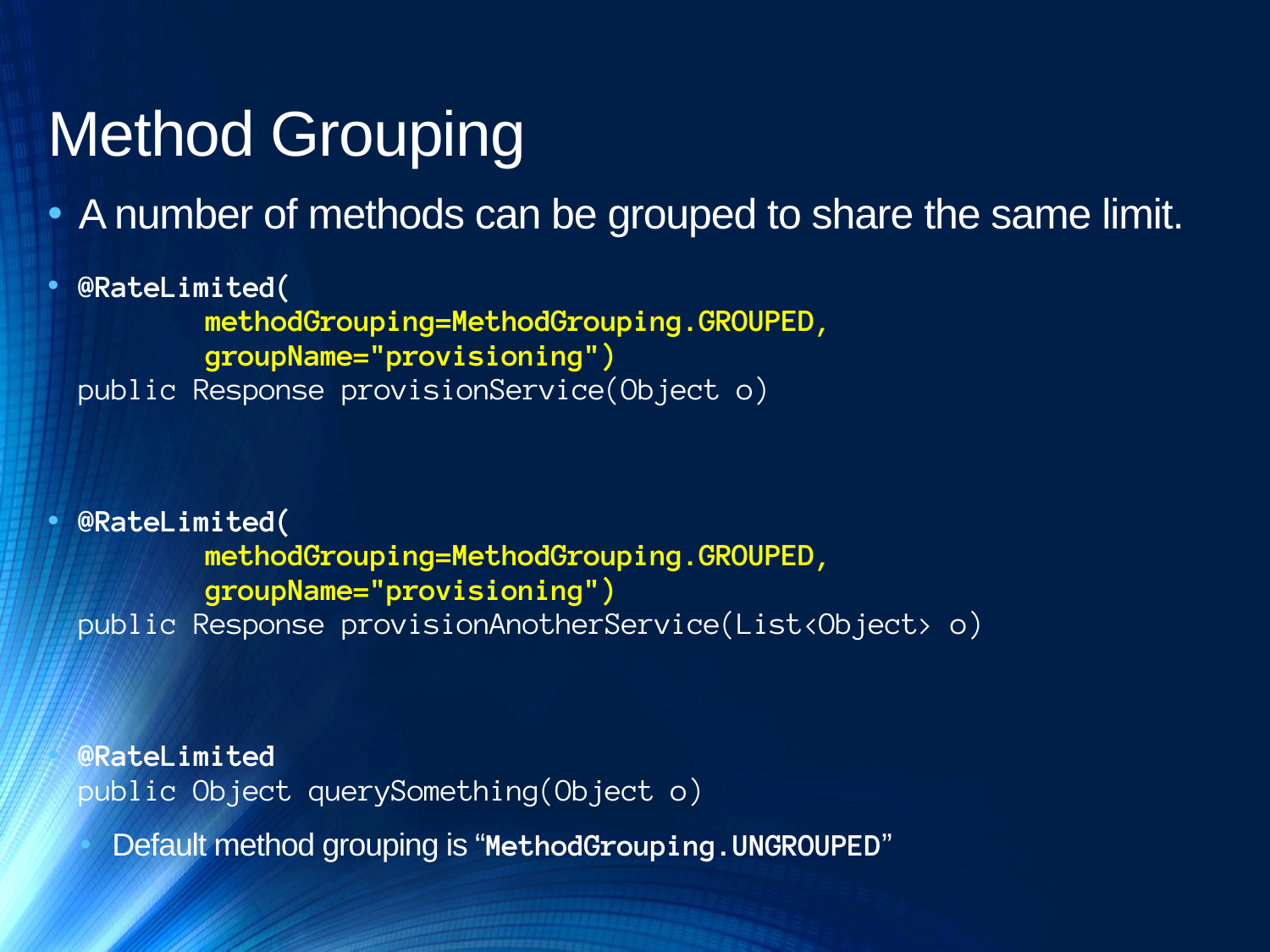

# Method Grouping
A number of methods can be grouped to share the same limit.
@RateLimited(
	methodGrouping=MethodGrouping.GROUPED,
	groupName="provisioning")
public Response provisionService(Object o)

@RateLimited(
	methodGrouping=MethodGrouping.GROUPED,
	groupName="provisioning")
public Response provisionAnotherService(List<Object> o)

@RateLimited
public Object querySomething(Object o)
Default method grouping is “MethodGrouping.UNGROUPED”